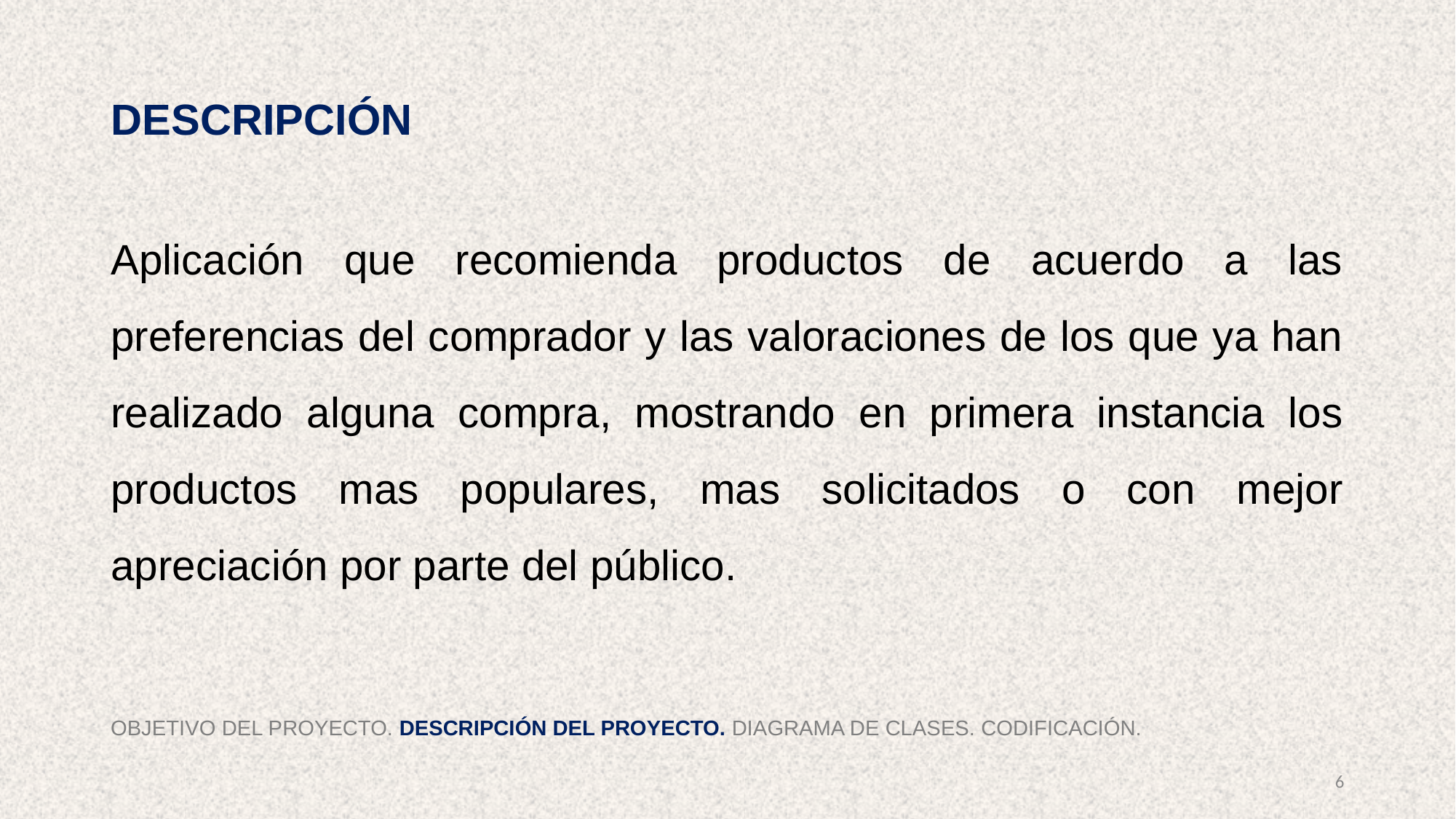

# DESCRIPCIÓN
Aplicación que recomienda productos de acuerdo a las preferencias del comprador y las valoraciones de los que ya han realizado alguna compra, mostrando en primera instancia los productos mas populares, mas solicitados o con mejor apreciación por parte del público.
OBJETIVO DEL PROYECTO. DESCRIPCIÓN DEL PROYECTO. DIAGRAMA DE CLASES. CODIFICACIÓN.

6